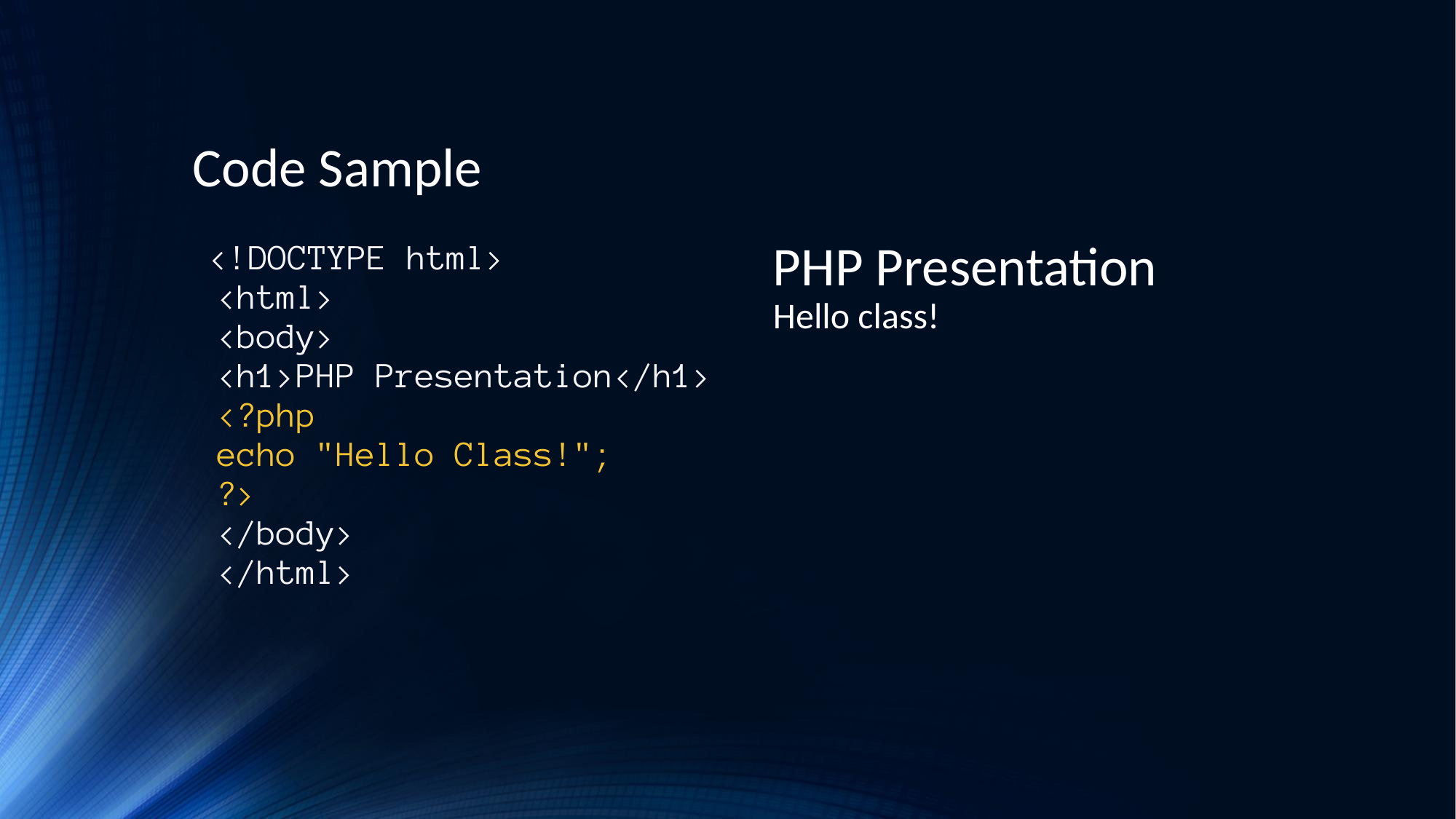

# Code Sample
<!DOCTYPE html>
<html>
<body>
<h1>PHP Presentation</h1>
<?php
echo "Hello Class!";
?>
</body>
</html>

PHP Presentation
Hello class!